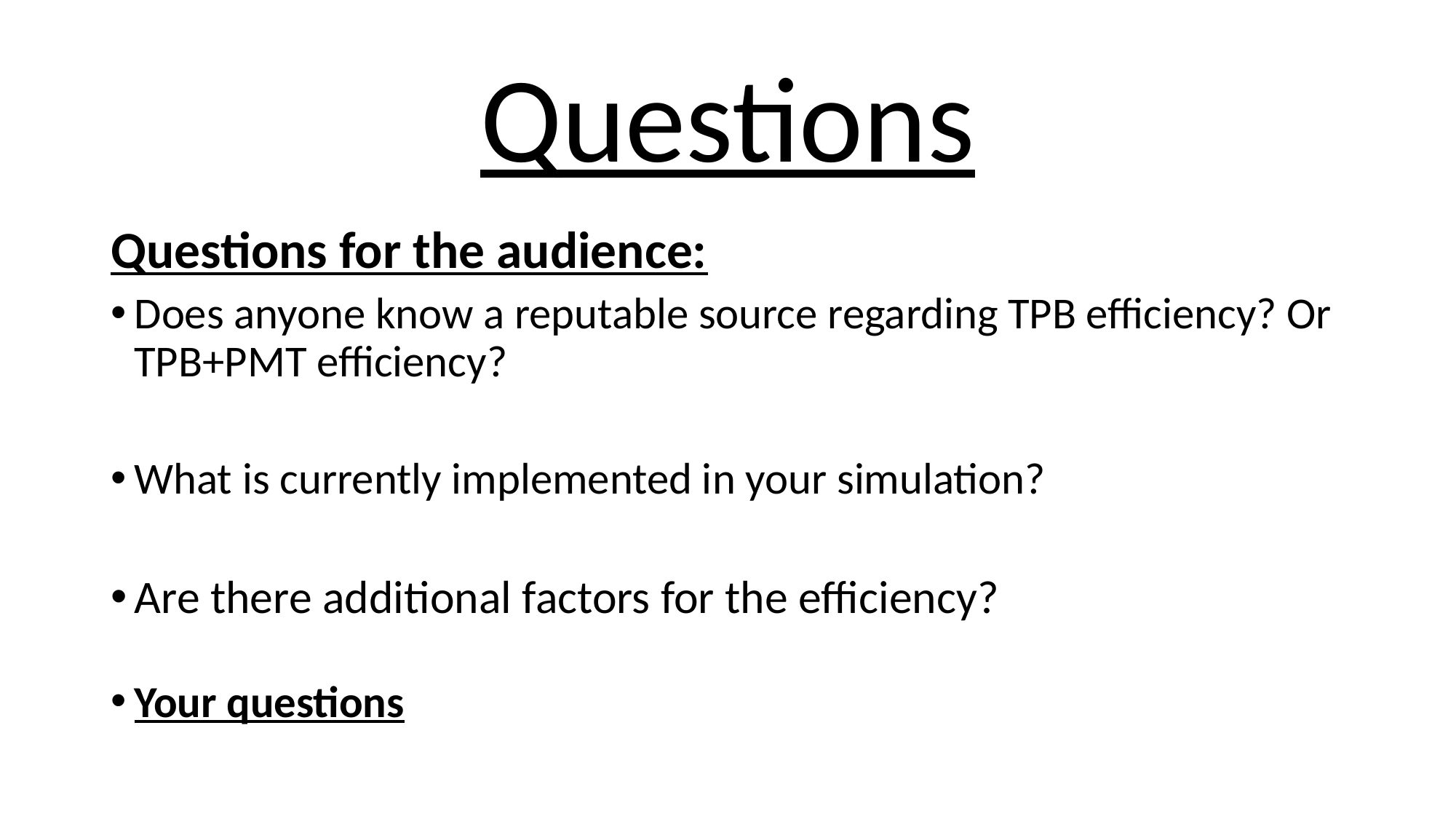

# Questions
Questions for the audience:
Does anyone know a reputable source regarding TPB efficiency? Or TPB+PMT efficiency?

What is currently implemented in your simulation?

Are there additional factors for the efficiency?

Your questions